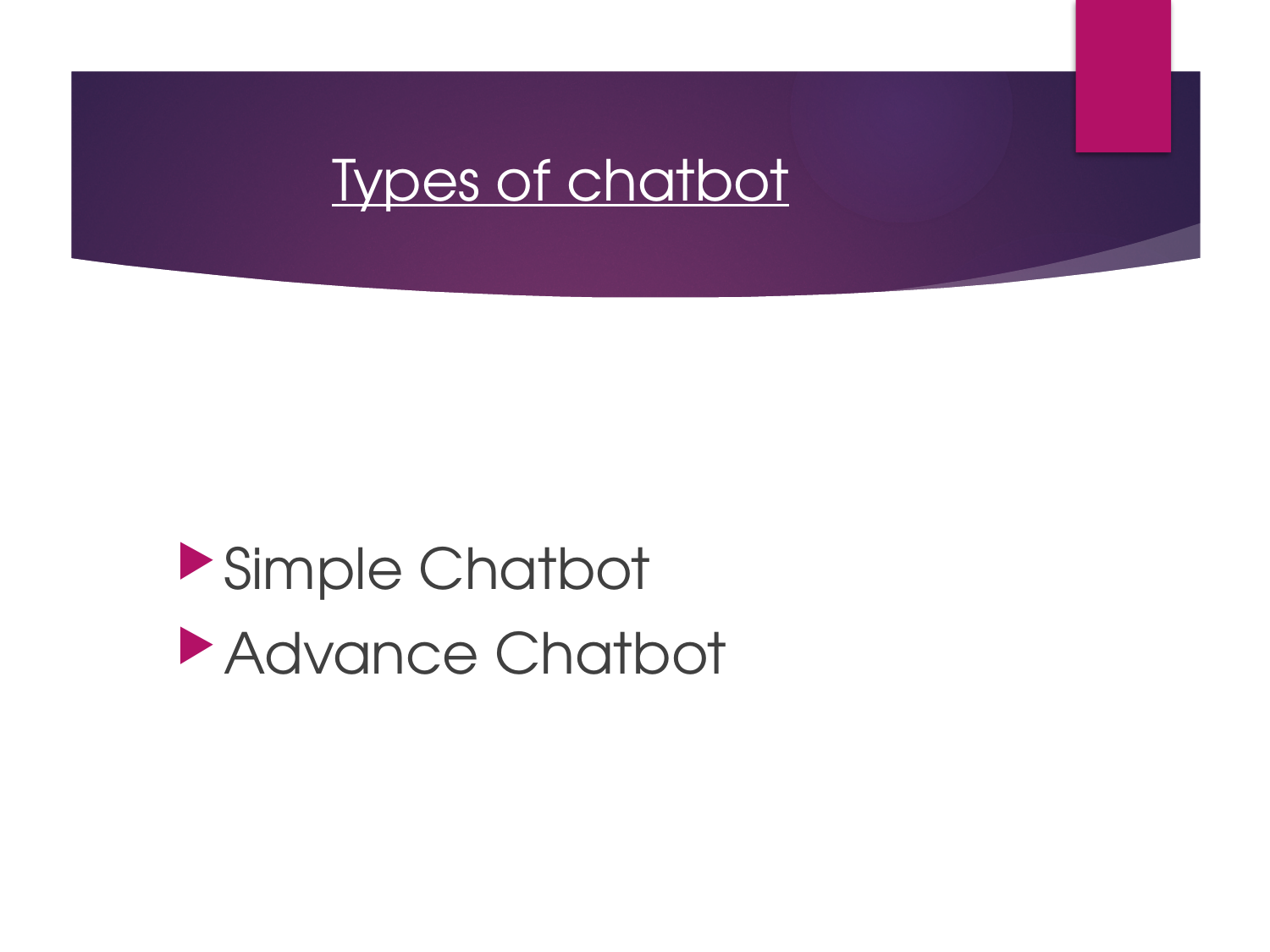

# Types of chatbot

Simple Chatbot
Advance Chatbot